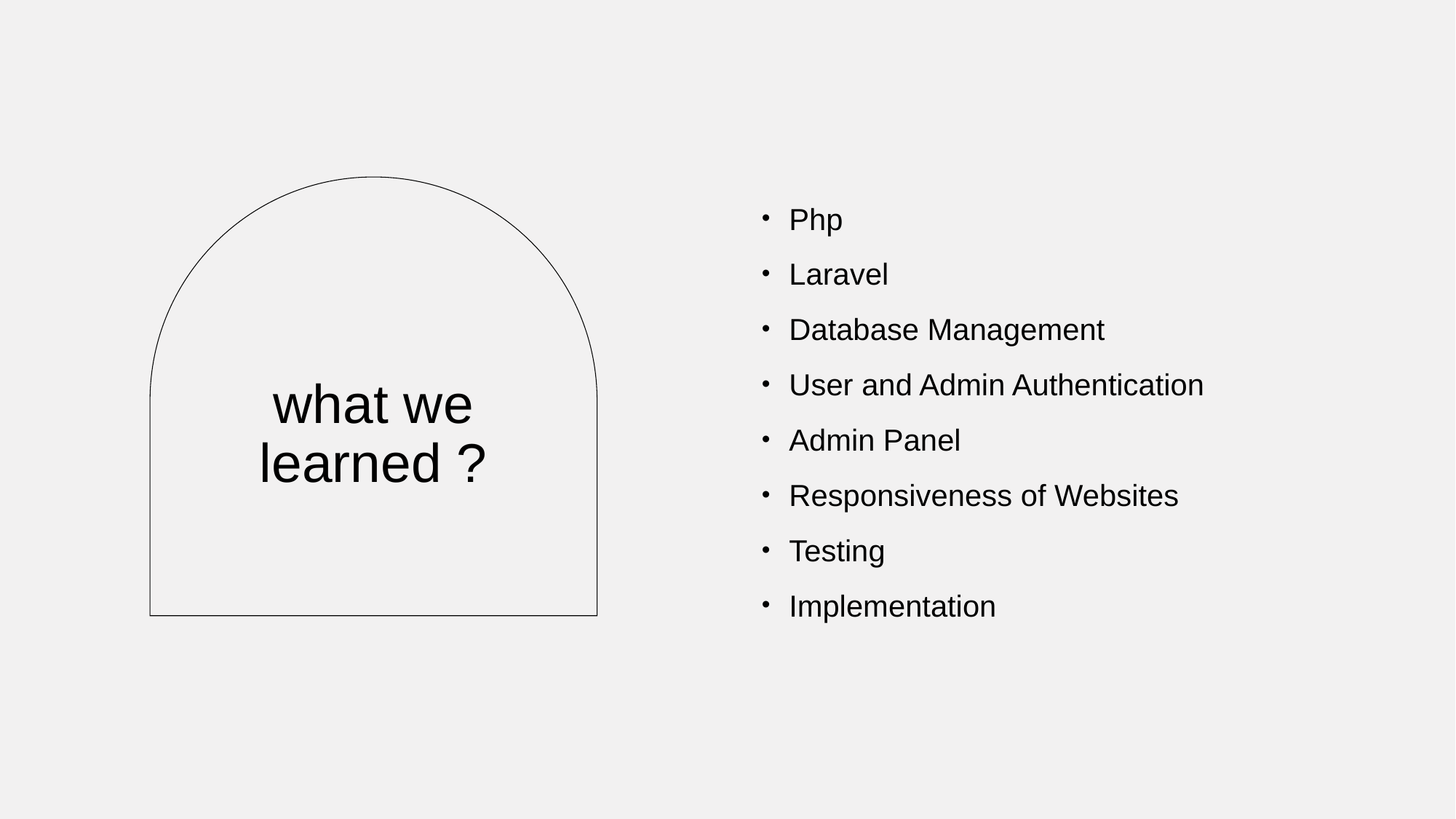

Php
Laravel
Database Management
User and Admin Authentication
Admin Panel
Responsiveness of Websites
Testing
Implementation

# what we learned ?